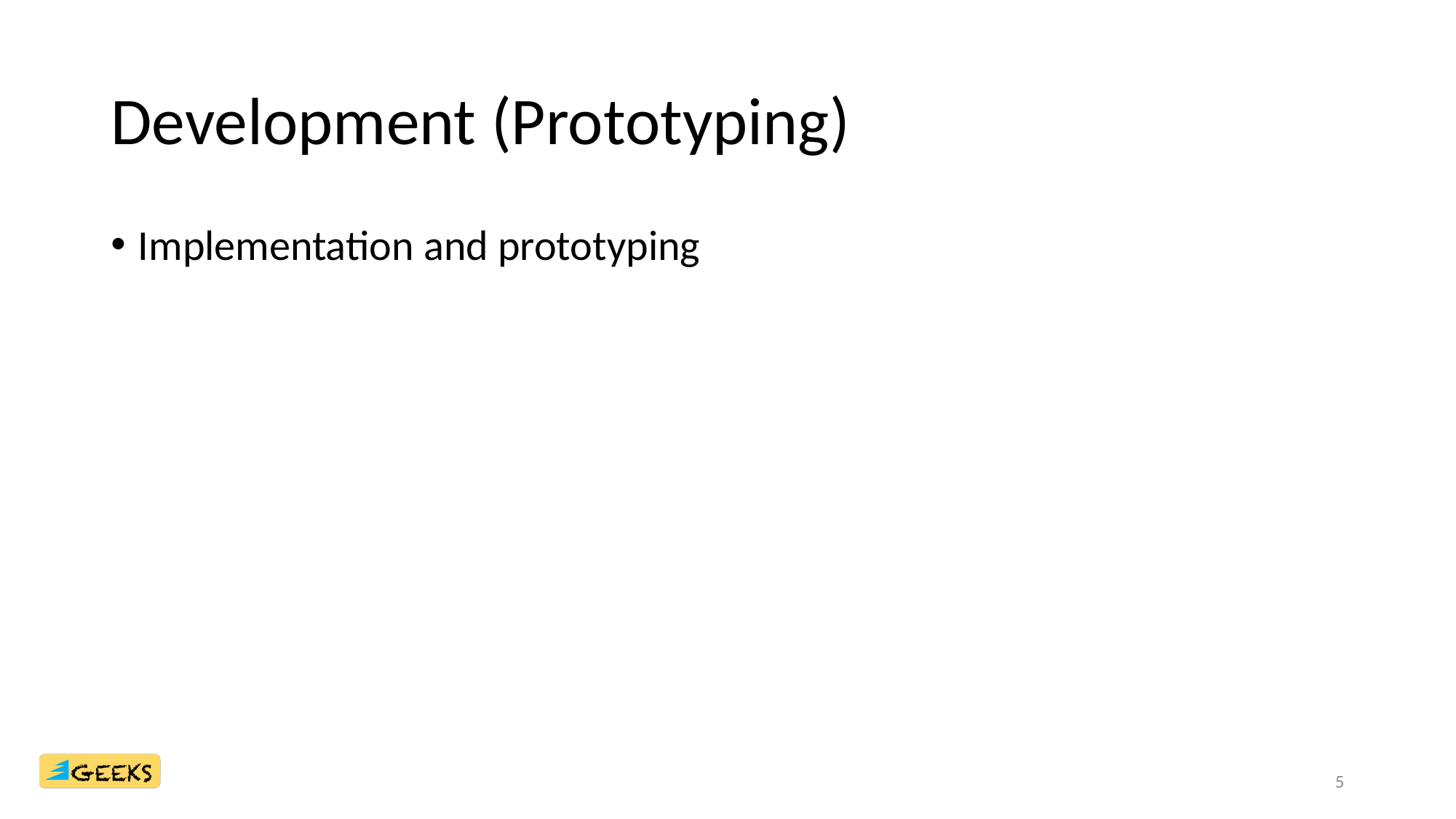

# Development (Prototyping)
Implementation and prototyping
5